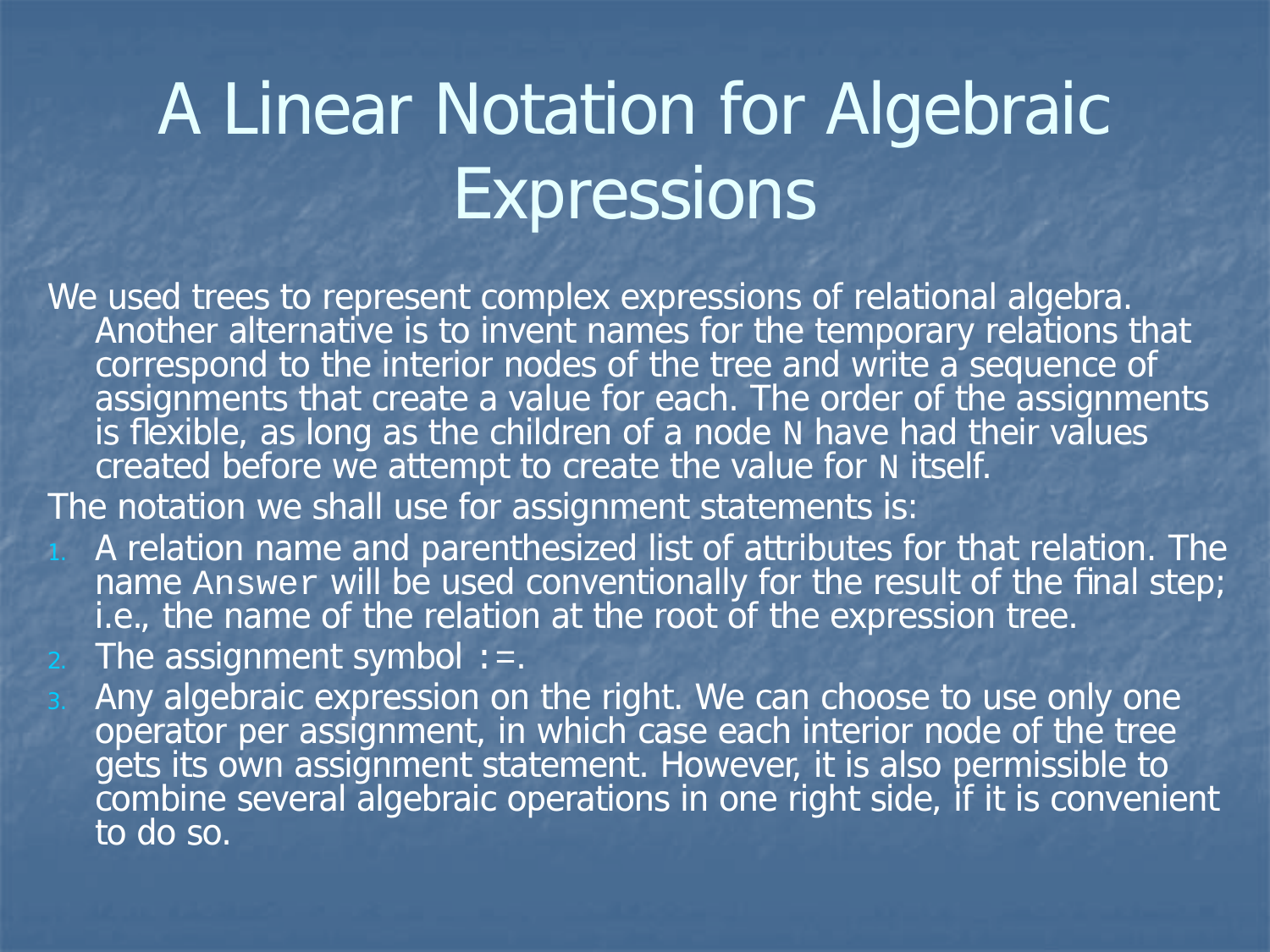

# A Linear Notation for Algebraic Expressions
We used trees to represent complex expressions of relational algebra. Another alternative is to invent names for the temporary relations that correspond to the interior nodes of the tree and write a sequence of assignments that create a value for each. The order of the assignments is flexible, as long as the children of a node N have had their values created before we attempt to create the value for N itself.
The notation we shall use for assignment statements is:
A relation name and parenthesized list of attributes for that relation. The name Answer will be used conventionally for the result of the final step; i.e., the name of the relation at the root of the expression tree.
The assignment symbol :=.
Any algebraic expression on the right. We can choose to use only one operator per assignment, in which case each interior node of the tree gets its own assignment statement. However, it is also permissible to combine several algebraic operations in one right side, if it is convenient to do so.